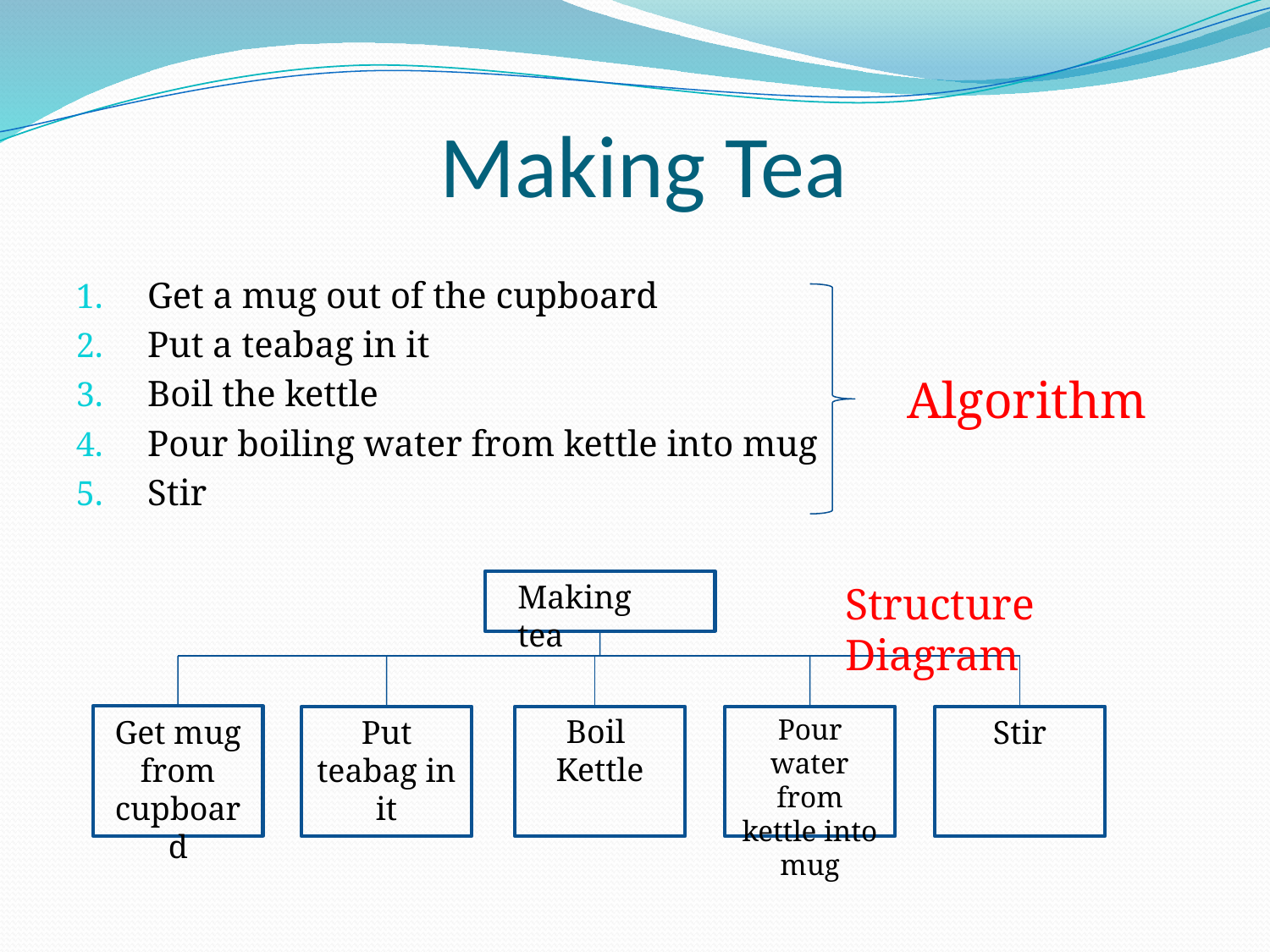

# Making Tea
Get a mug out of the cupboard
Put a teabag in it
Boil the kettle
Pour boiling water from kettle into mug
Stir

Algorithm

Making tea
Structure Diagram

Boil
Kettle
Pour water from kettle into mug
Get mug from cupboard

Put teabag in it

Stir